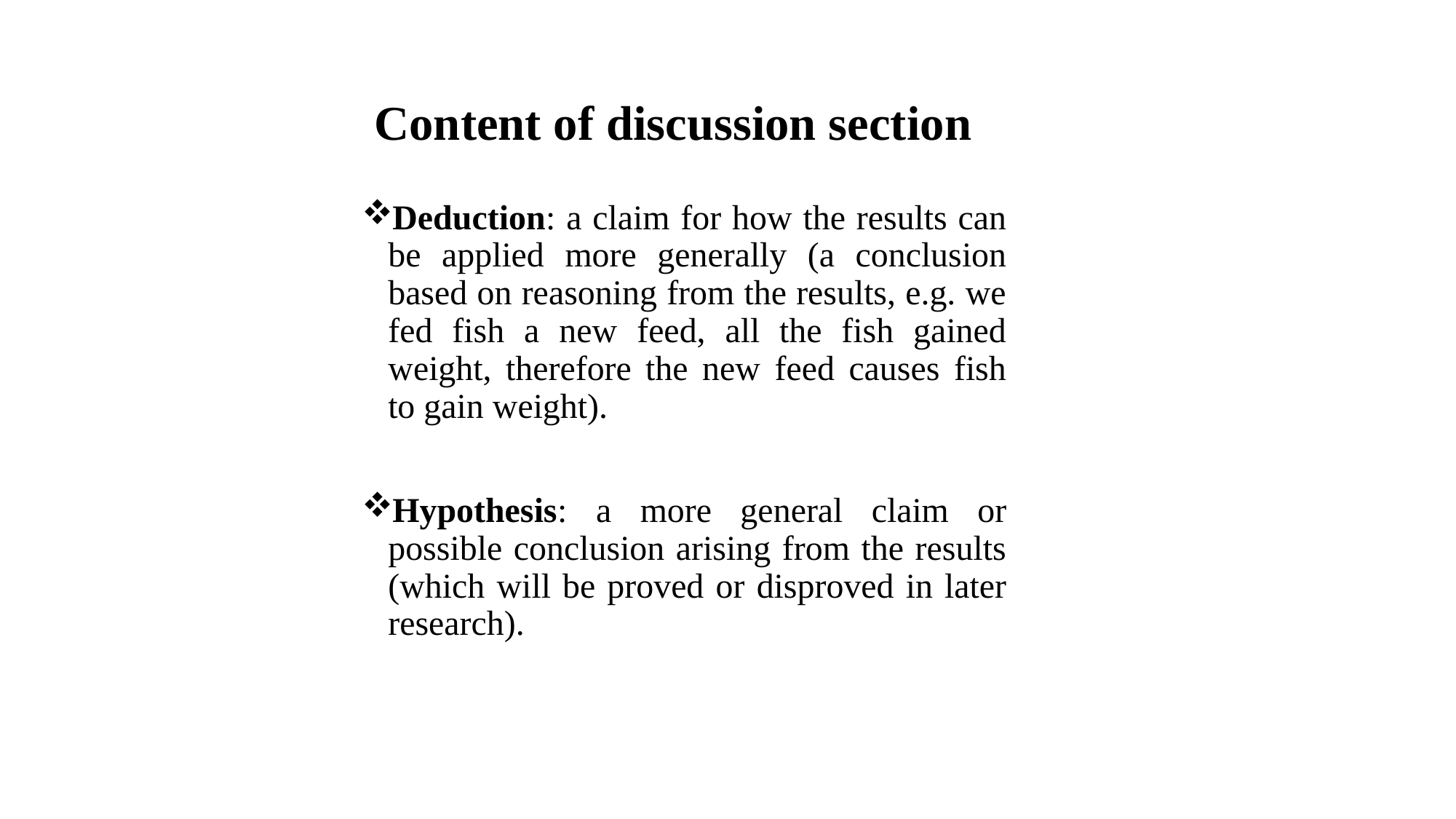

# Content of discussion section
Deduction: a claim for how the results can be applied more generally (a conclusion based on reasoning from the results, e.g. we fed fish a new feed, all the fish gained weight, therefore the new feed causes fish to gain weight).

Hypothesis: a more general claim or possible conclusion arising from the results (which will be proved or disproved in later research).